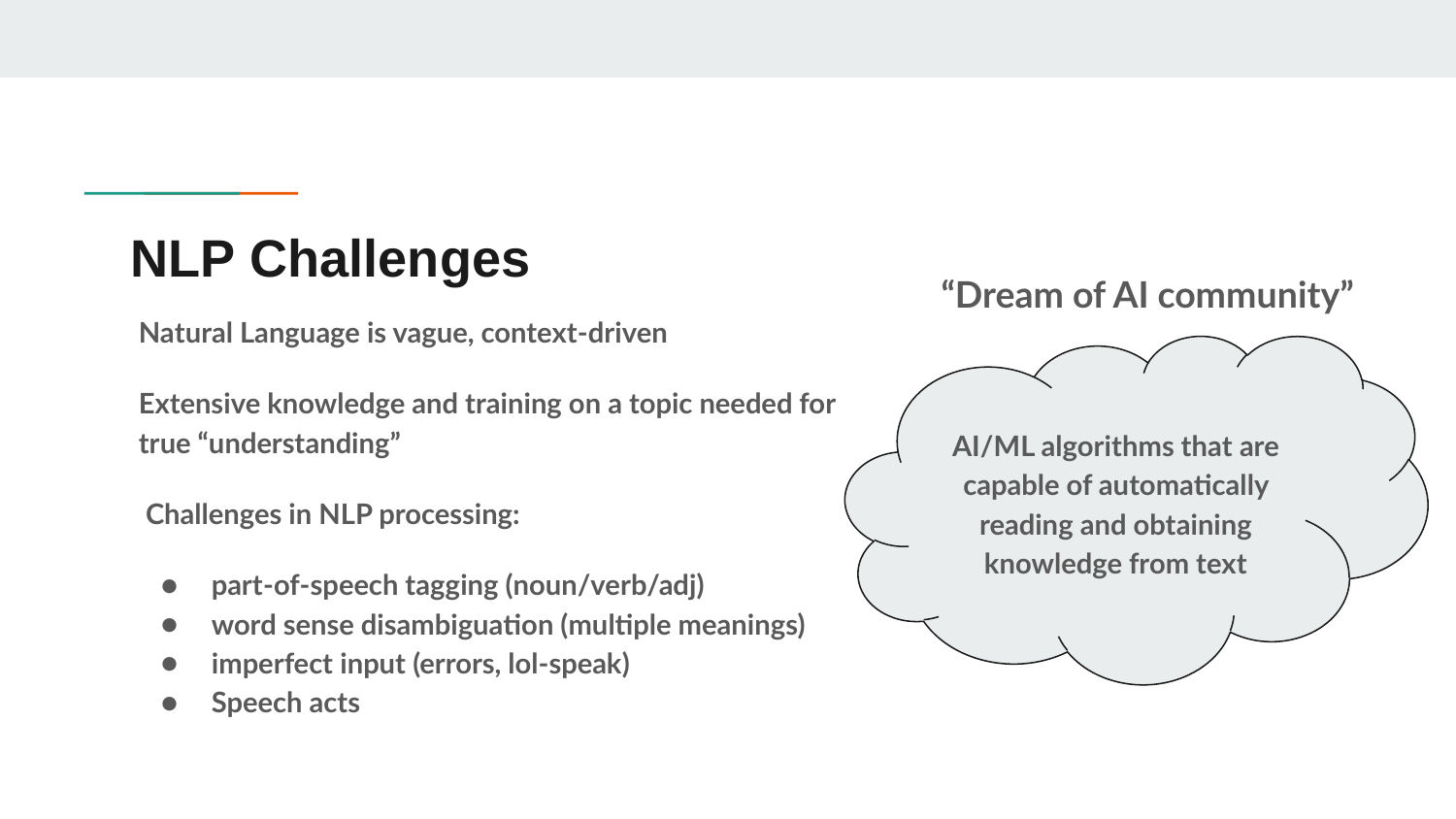

# NLP Challenges
“Dream of AI community”
Natural Language is vague, context-driven
Extensive knowledge and training on a topic needed for true “understanding”
 Challenges in NLP processing:
part-of-speech tagging (noun/verb/adj)
word sense disambiguation (multiple meanings)
imperfect input (errors, lol-speak)
Speech acts

AI/ML algorithms that are capable of automatically reading and obtaining knowledge from text